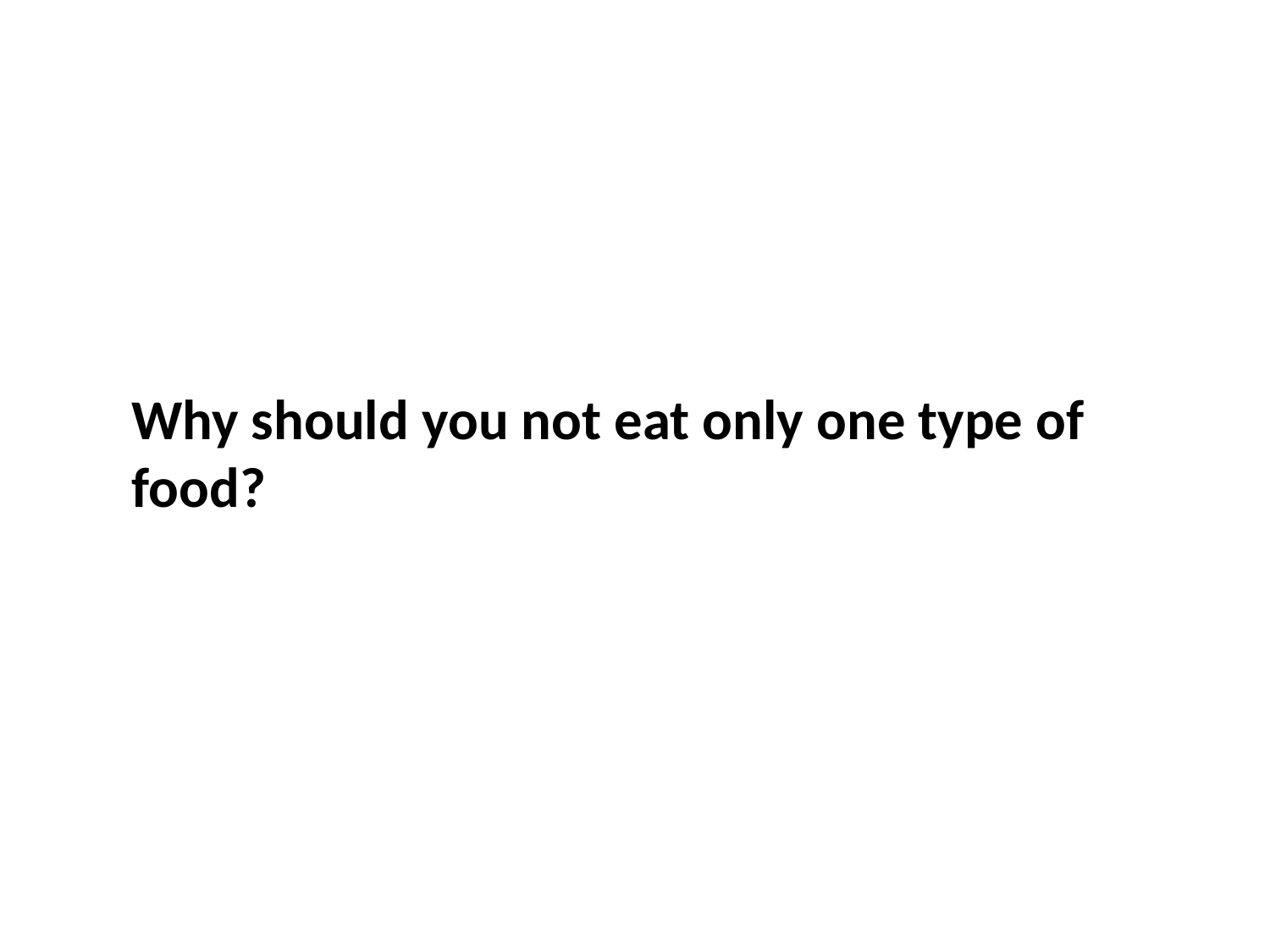

Why should you not eat only one type of food?